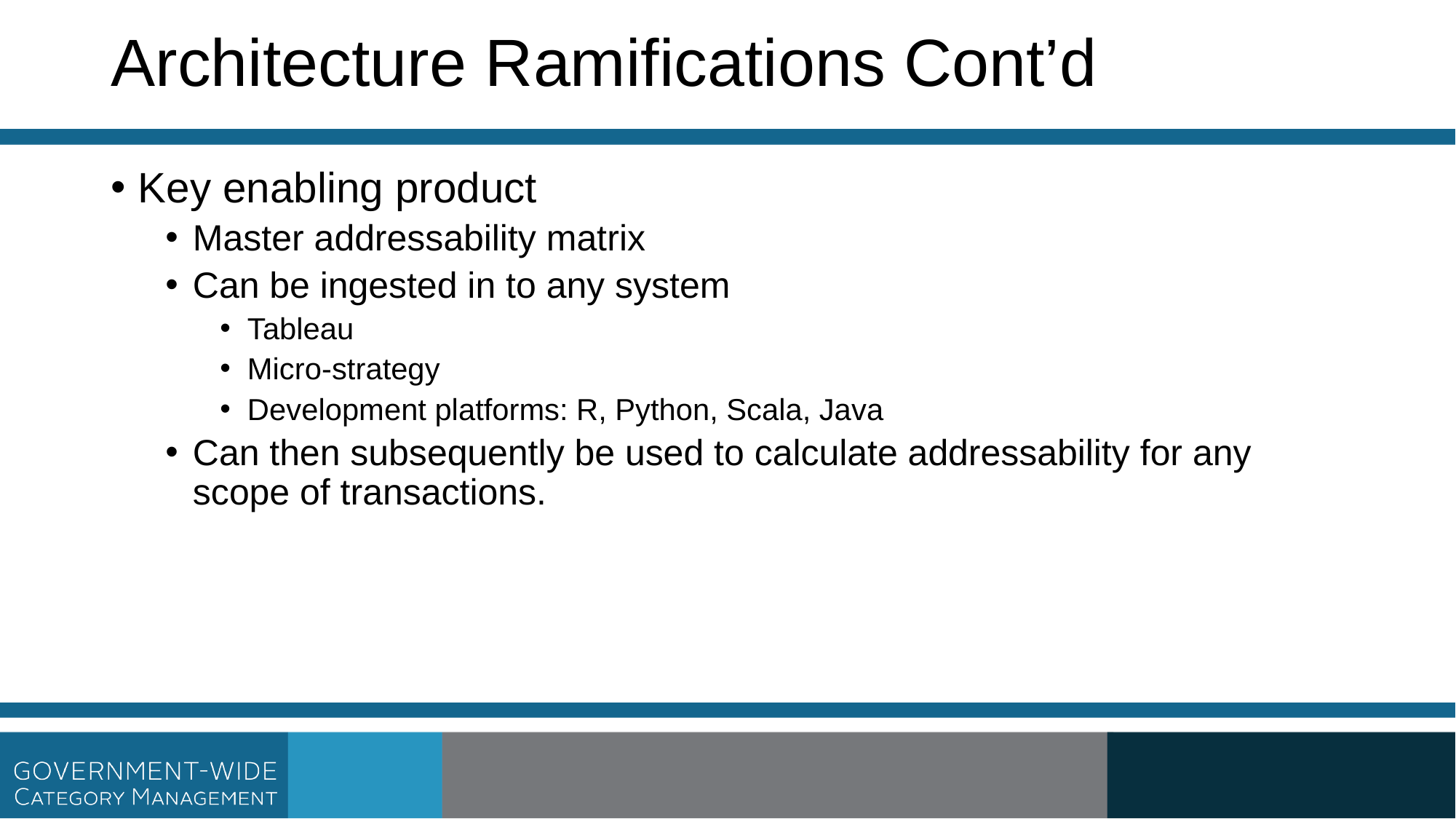

# Architecture Ramifications Cont’d
Key enabling product
Master addressability matrix
Can be ingested in to any system
Tableau
Micro-strategy
Development platforms: R, Python, Scala, Java
Can then subsequently be used to calculate addressability for any scope of transactions.